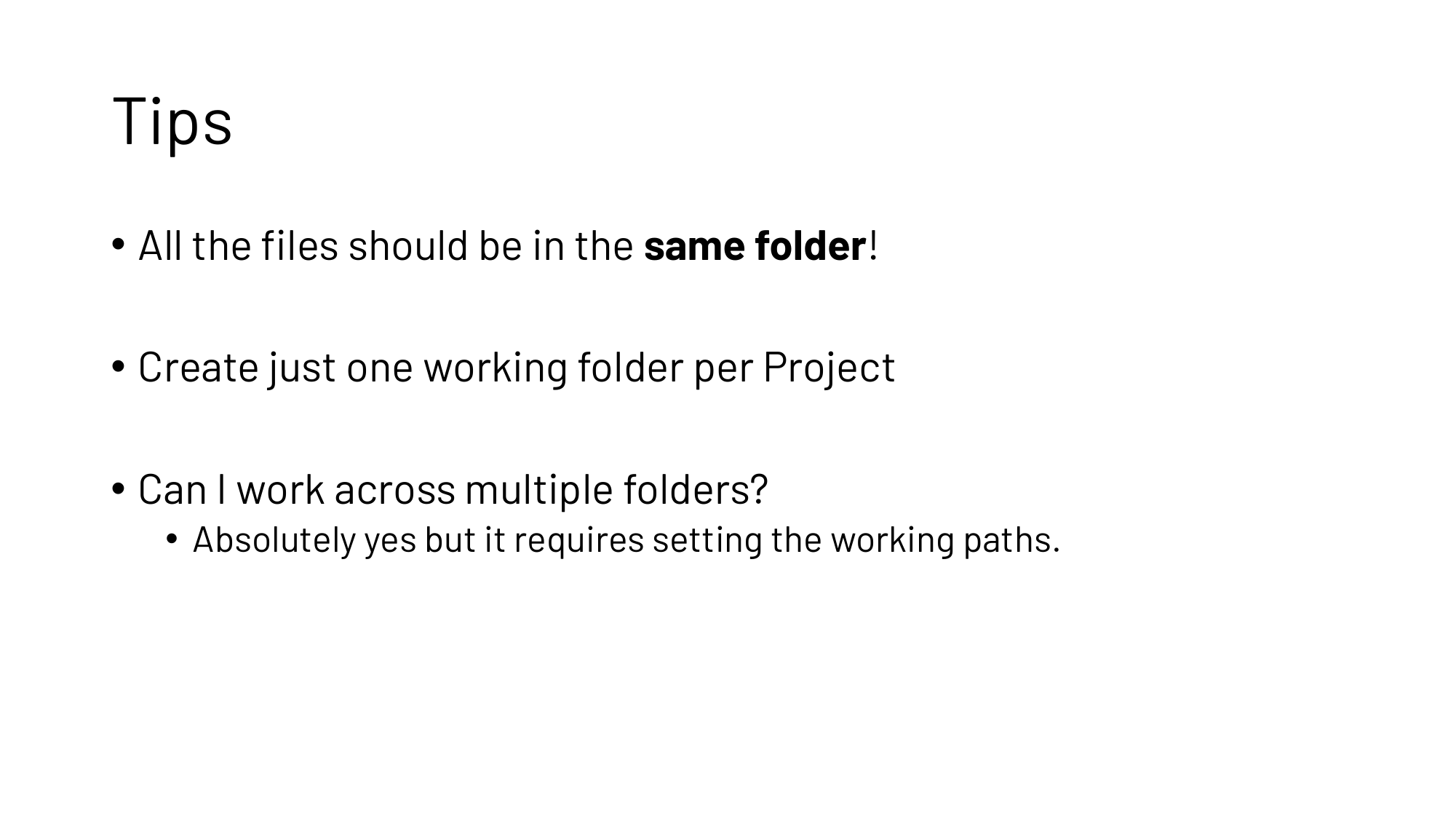

# Tips
All the files should be in the same folder!

Create just one working folder per Project

Can I work across multiple folders?
Absolutely yes but it requires setting the working paths.